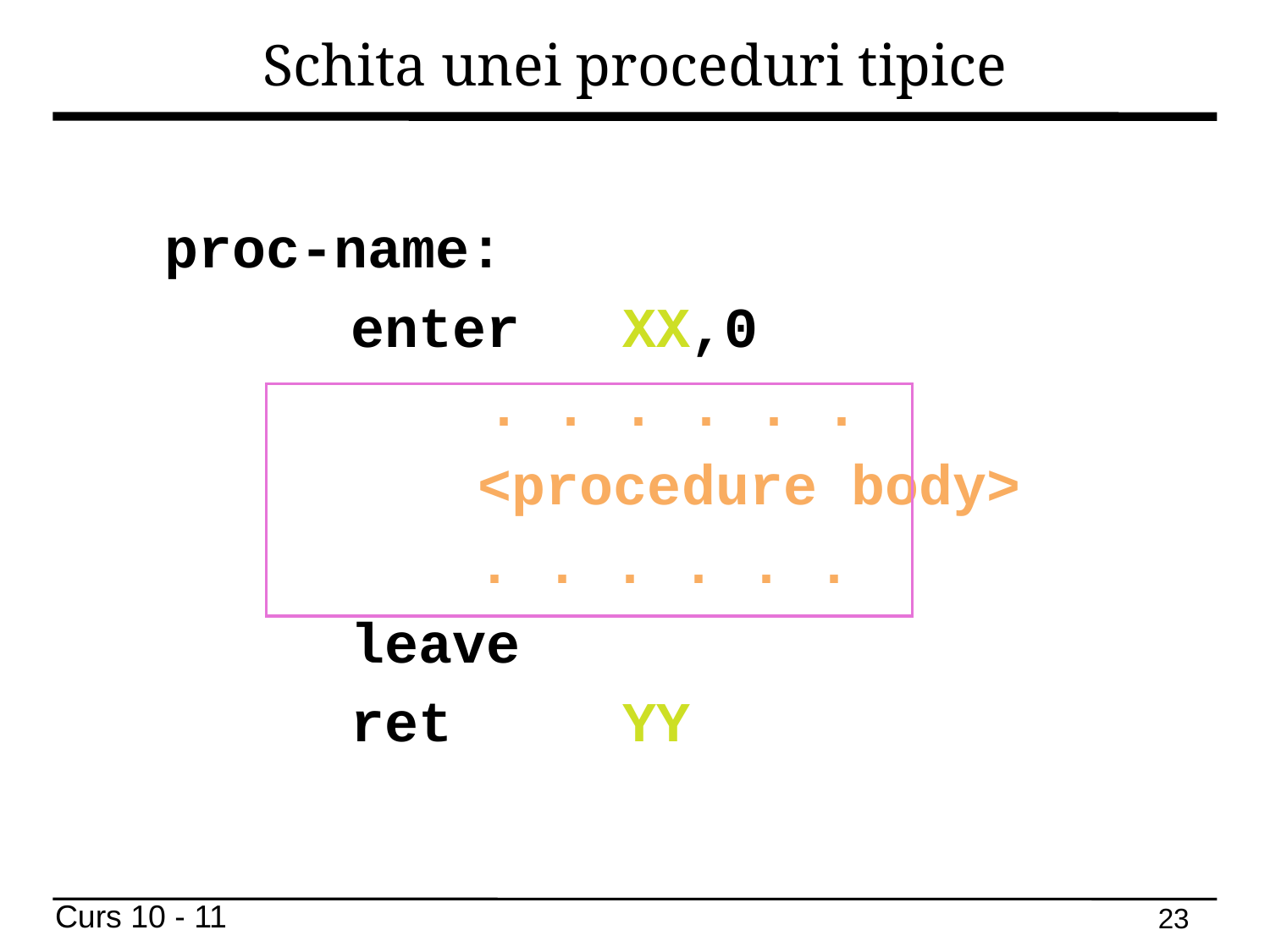

# Schita unei proceduri tipice
proc-name:
		enter   XX,0
		    . . . . . .
			<procedure body>
			. . . . . .
		leave
		ret     YY